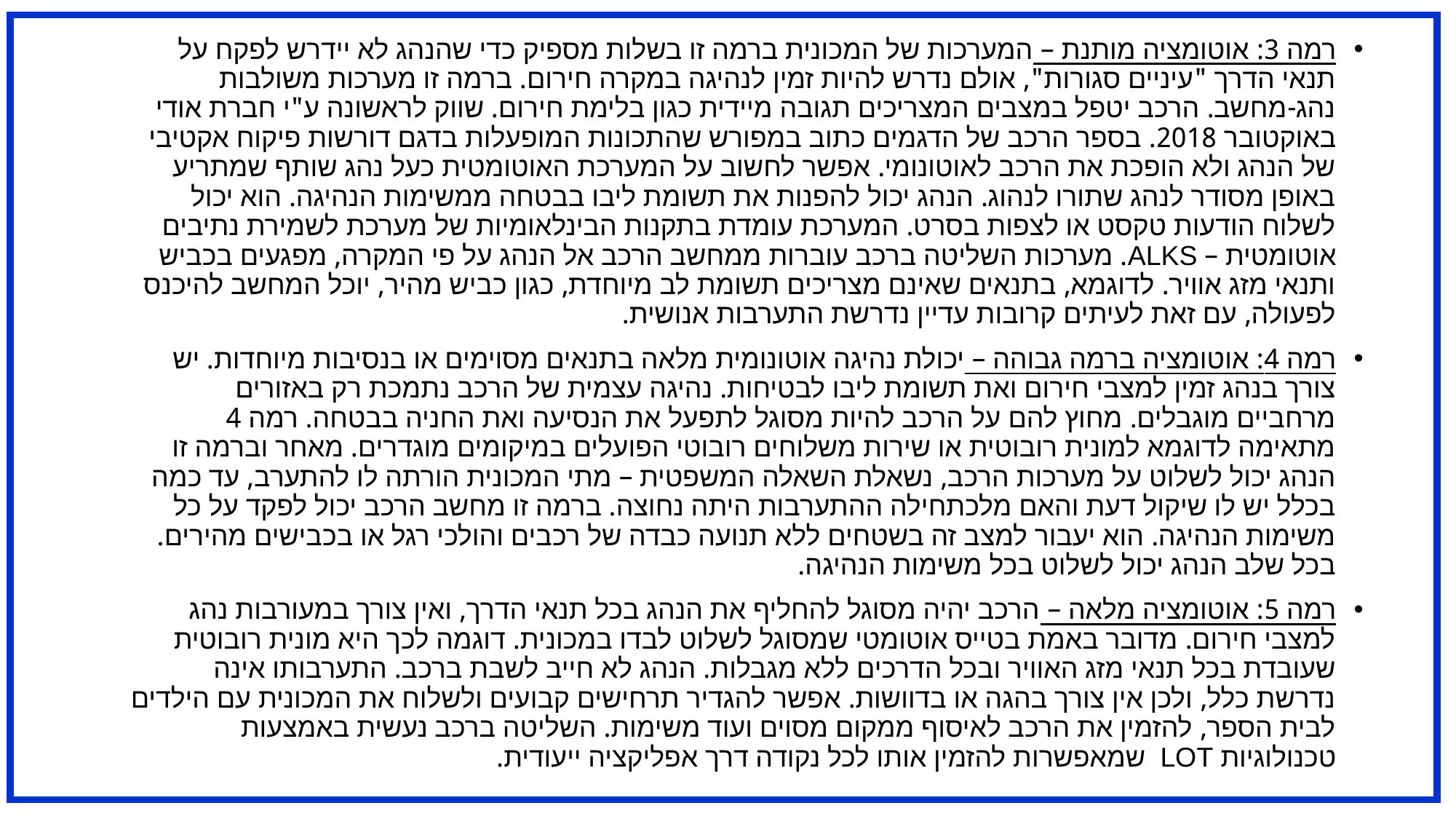

רמה 3: אוטומציה מותנת – המערכות של המכונית ברמה זו בשלות מספיק כדי שהנהג לא יידרש לפקח על תנאי הדרך "עיניים סגורות", אולם נדרש להיות זמין לנהיגה במקרה חירום. ברמה זו מערכות משולבות נהג-מחשב. הרכב יטפל במצבים המצריכים תגובה מיידית כגון בלימת חירום. שווק לראשונה ע"י חברת אודי באוקטובר 2018. בספר הרכב של הדגמים כתוב במפורש שהתכונות המופעלות בדגם דורשות פיקוח אקטיבי של הנהג ולא הופכת את הרכב לאוטונומי. אפשר לחשוב על המערכת האוטומטית כעל נהג שותף שמתריע באופן מסודר לנהג שתורו לנהוג. הנהג יכול להפנות את תשומת ליבו בבטחה ממשימות הנהיגה. הוא יכול לשלוח הודעות טקסט או לצפות בסרט. המערכת עומדת בתקנות הבינלאומיות של מערכת לשמירת נתיבים אוטומטית – ALKS. מערכות השליטה ברכב עוברות ממחשב הרכב אל הנהג על פי המקרה, מפגעים בכביש ותנאי מזג אוויר. לדוגמא, בתנאים שאינם מצריכים תשומת לב מיוחדת, כגון כביש מהיר, יוכל המחשב להיכנס לפעולה, עם זאת לעיתים קרובות עדיין נדרשת התערבות אנושית.
רמה 4: אוטומציה ברמה גבוהה – יכולת נהיגה אוטונומית מלאה בתנאים מסוימים או בנסיבות מיוחדות. יש צורך בנהג זמין למצבי חירום ואת תשומת ליבו לבטיחות. נהיגה עצמית של הרכב נתמכת רק באזורים מרחביים מוגבלים. מחוץ להם על הרכב להיות מסוגל לתפעל את הנסיעה ואת החניה בבטחה. רמה 4 מתאימה לדוגמא למונית רובוטית או שירות משלוחים רובוטי הפועלים במיקומים מוגדרים. מאחר וברמה זו הנהג יכול לשלוט על מערכות הרכב, נשאלת השאלה המשפטית – מתי המכונית הורתה לו להתערב, עד כמה בכלל יש לו שיקול דעת והאם מלכתחילה ההתערבות היתה נחוצה. ברמה זו מחשב הרכב יכול לפקד על כל משימות הנהיגה. הוא יעבור למצב זה בשטחים ללא תנועה כבדה של רכבים והולכי רגל או בכבישים מהירים. בכל שלב הנהג יכול לשלוט בכל משימות הנהיגה.
רמה 5: אוטומציה מלאה – הרכב יהיה מסוגל להחליף את הנהג בכל תנאי הדרך, ואין צורך במעורבות נהג למצבי חירום. מדובר באמת בטייס אוטומטי שמסוגל לשלוט לבדו במכונית. דוגמה לכך היא מונית רובוטית שעובדת בכל תנאי מזג האוויר ובכל הדרכים ללא מגבלות. הנהג לא חייב לשבת ברכב. התערבותו אינה נדרשת כלל, ולכן אין צורך בהגה או בדוושות. אפשר להגדיר תרחישים קבועים ולשלוח את המכונית עם הילדים לבית הספר, להזמין את הרכב לאיסוף ממקום מסוים ועוד משימות. השליטה ברכב נעשית באמצעות טכנולוגיות LOT  שמאפשרות להזמין אותו לכל נקודה דרך אפליקציה ייעודית.